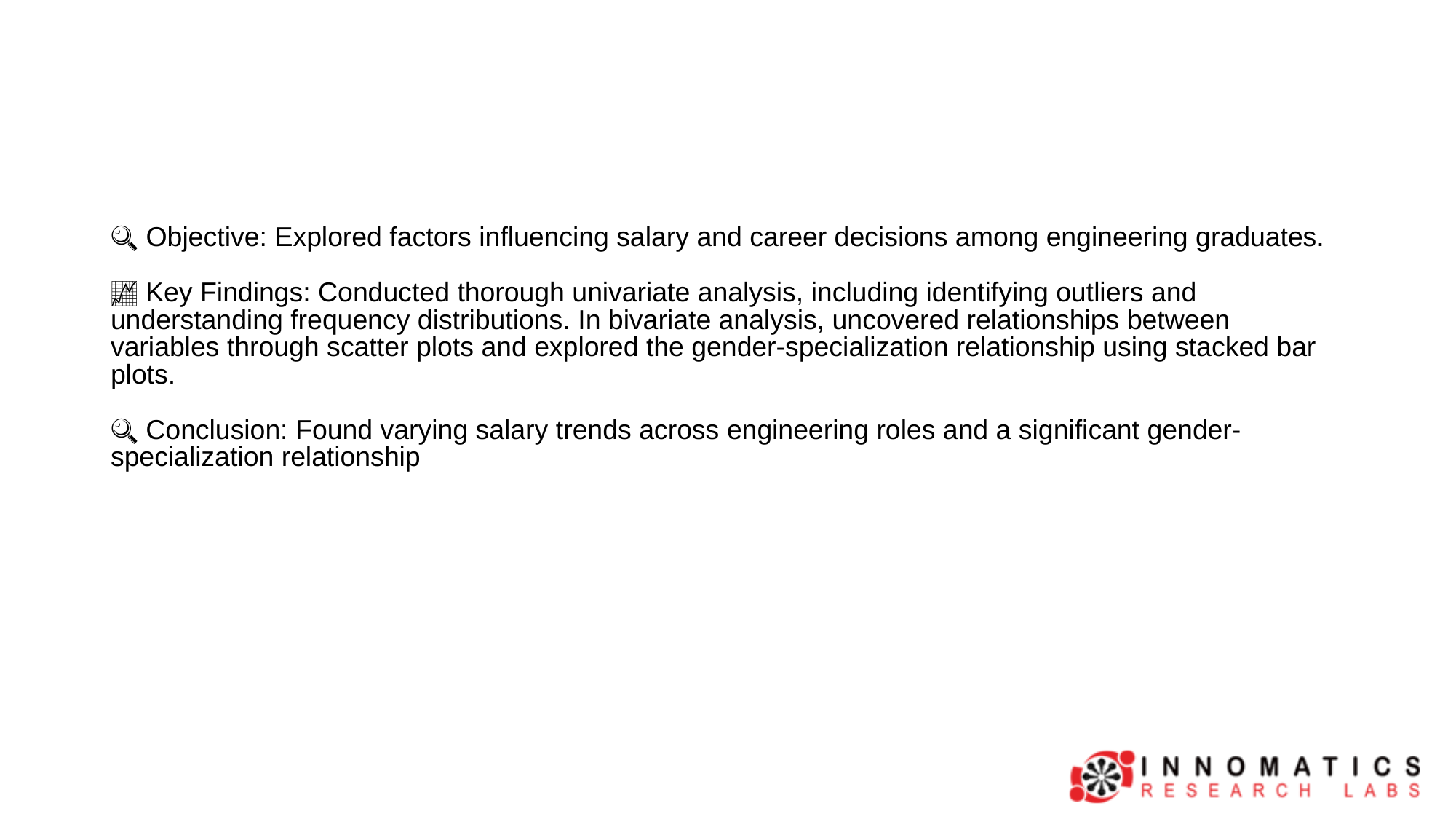

🔍 Objective: Explored factors influencing salary and career decisions among engineering graduates.

📈 Key Findings: Conducted thorough univariate analysis, including identifying outliers and understanding frequency distributions. In bivariate analysis, uncovered relationships between variables through scatter plots and explored the gender-specialization relationship using stacked bar plots.
🔍 Conclusion: Found varying salary trends across engineering roles and a significant gender-specialization relationship